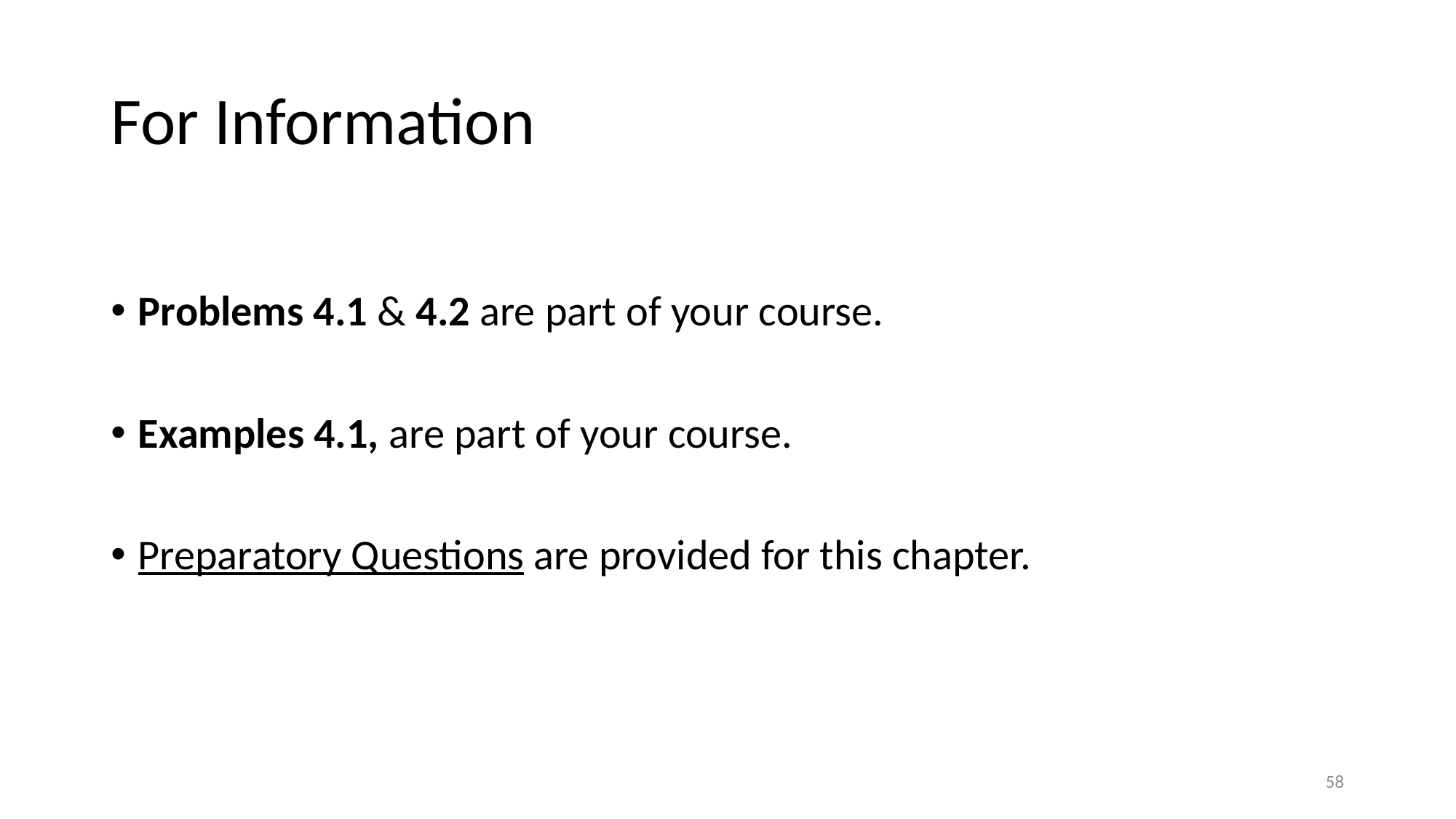

# For Information

Problems 4.1 & 4.2 are part of your course.

Examples 4.1, are part of your course.

Preparatory Questions are provided for this chapter.
58